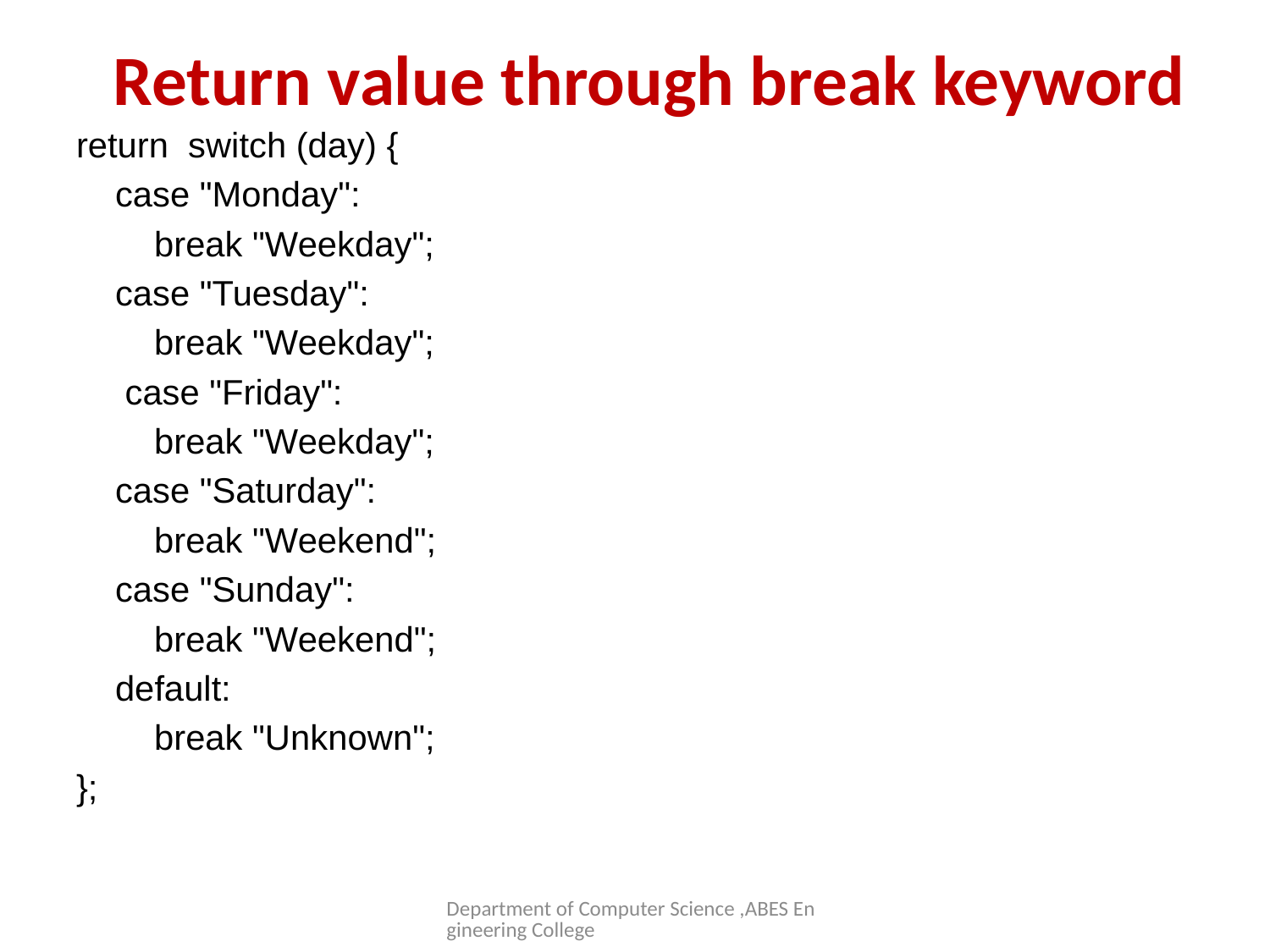

# Return value through break keyword
return  switch (day) {
    case "Monday":
        break "Weekday";
    case "Tuesday":
        break "Weekday";
     case "Friday":
        break "Weekday";
    case "Saturday":
        break "Weekend";
    case "Sunday":
        break "Weekend";
    default:
        break "Unknown";
};
Department of Computer Science ,ABES Engineering College